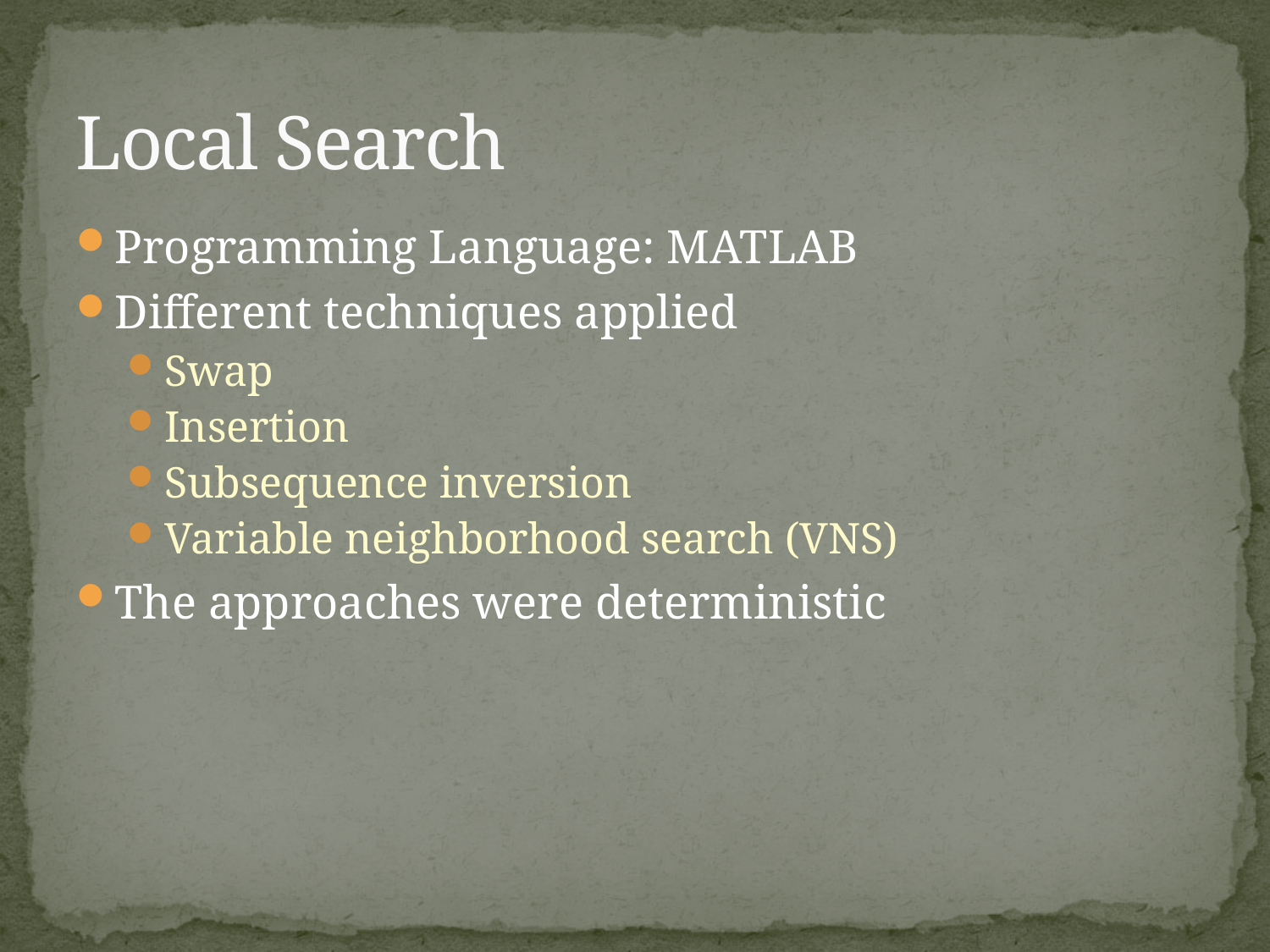

# Local Search
Programming Language: MATLAB
Different techniques applied
Swap
Insertion
Subsequence inversion
Variable neighborhood search (VNS)
The approaches were deterministic